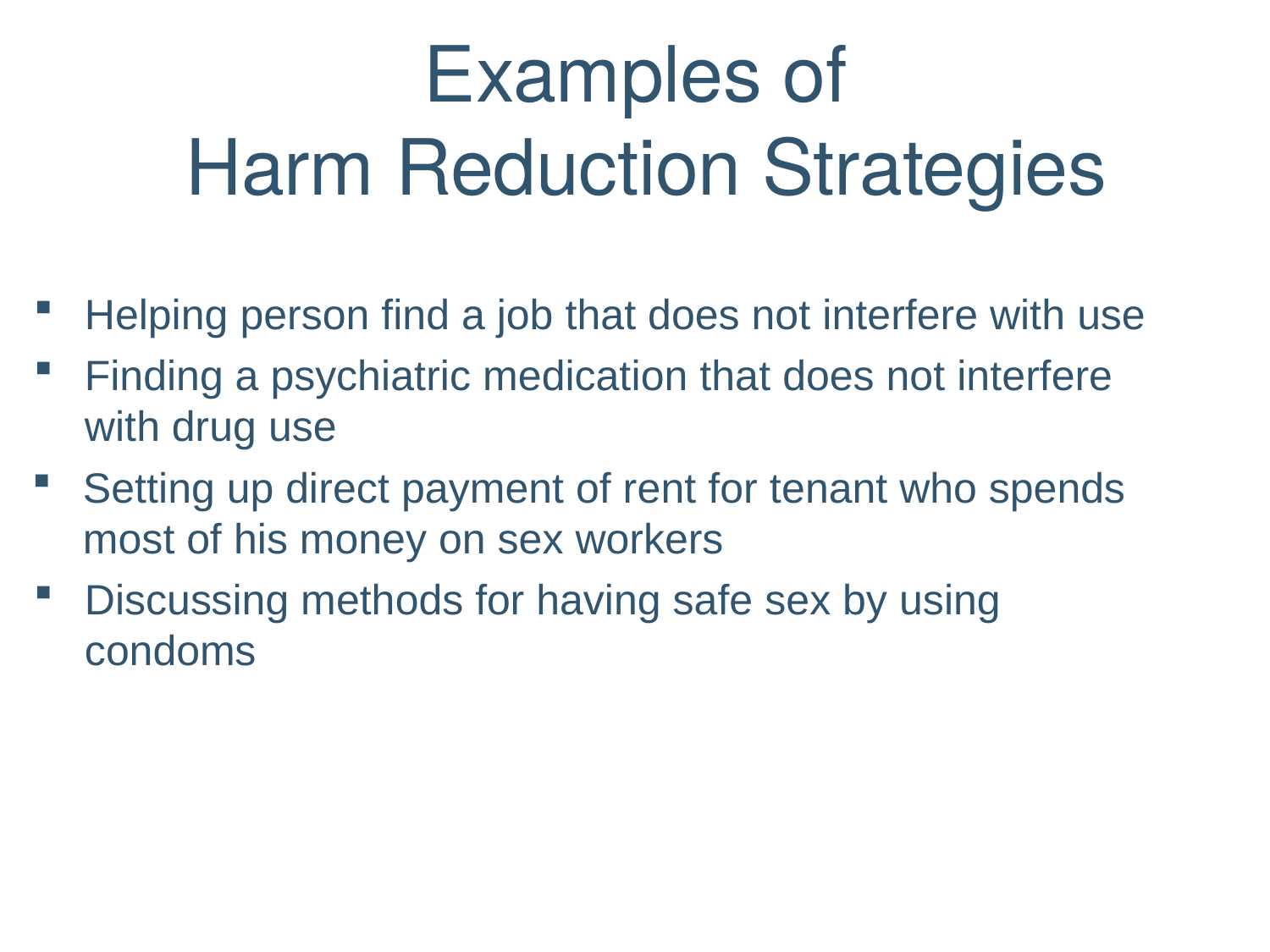

# Examples of Harm Reduction Strategies
Helping person find a job that does not interfere with use
Finding a psychiatric medication that does not interfere with drug use
Setting up direct payment of rent for tenant who spends most of his money on sex workers
Discussing methods for having safe sex by using condoms